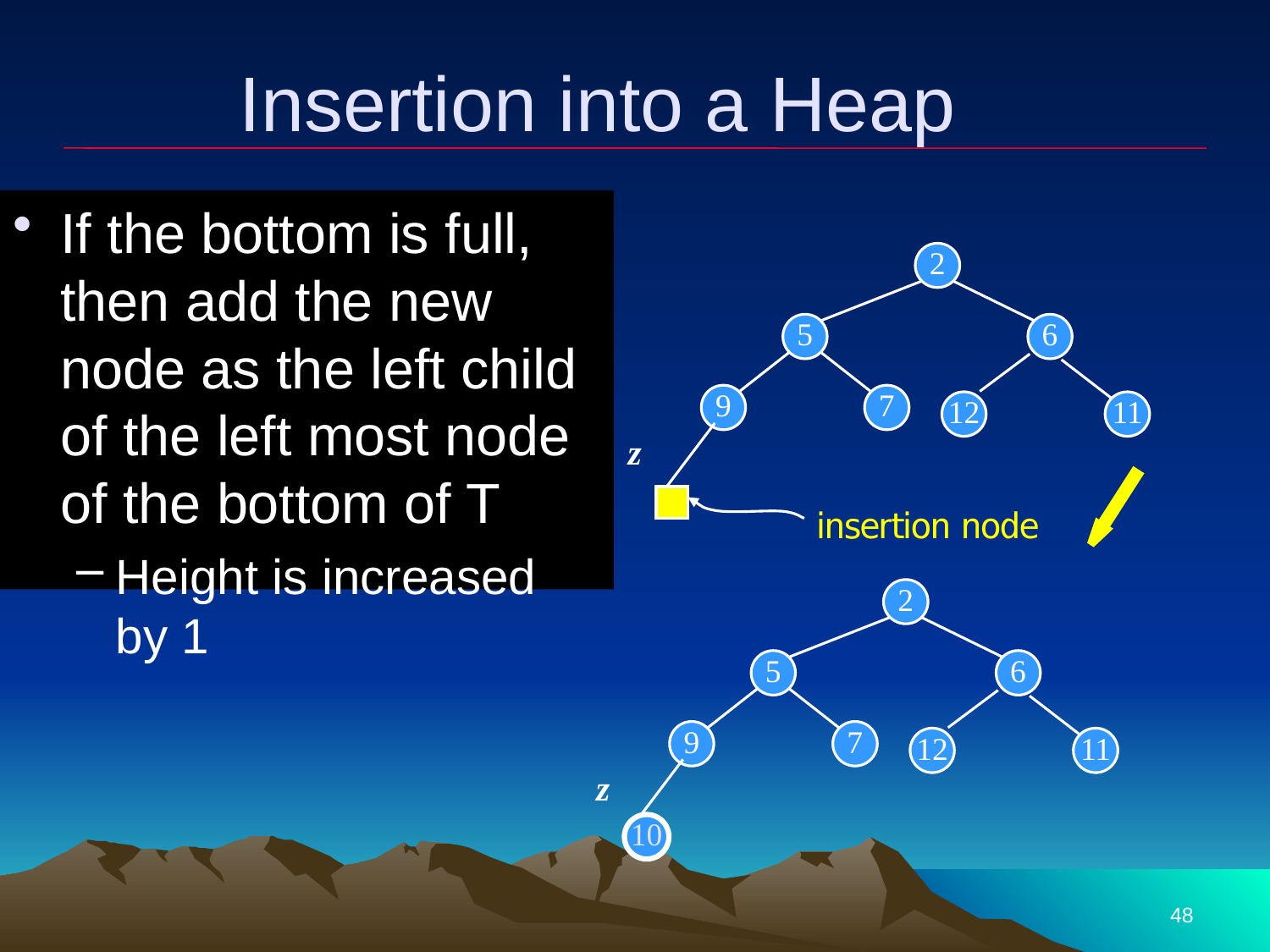

# Insertion into a Heap
If the bottom is full, then add the new node as the left child of the left most node of the bottom of T
Height is increased by 1
2
5
6
9
7
12
11
z

insertion node
2
5
6
9
7
12
11
z
10
48